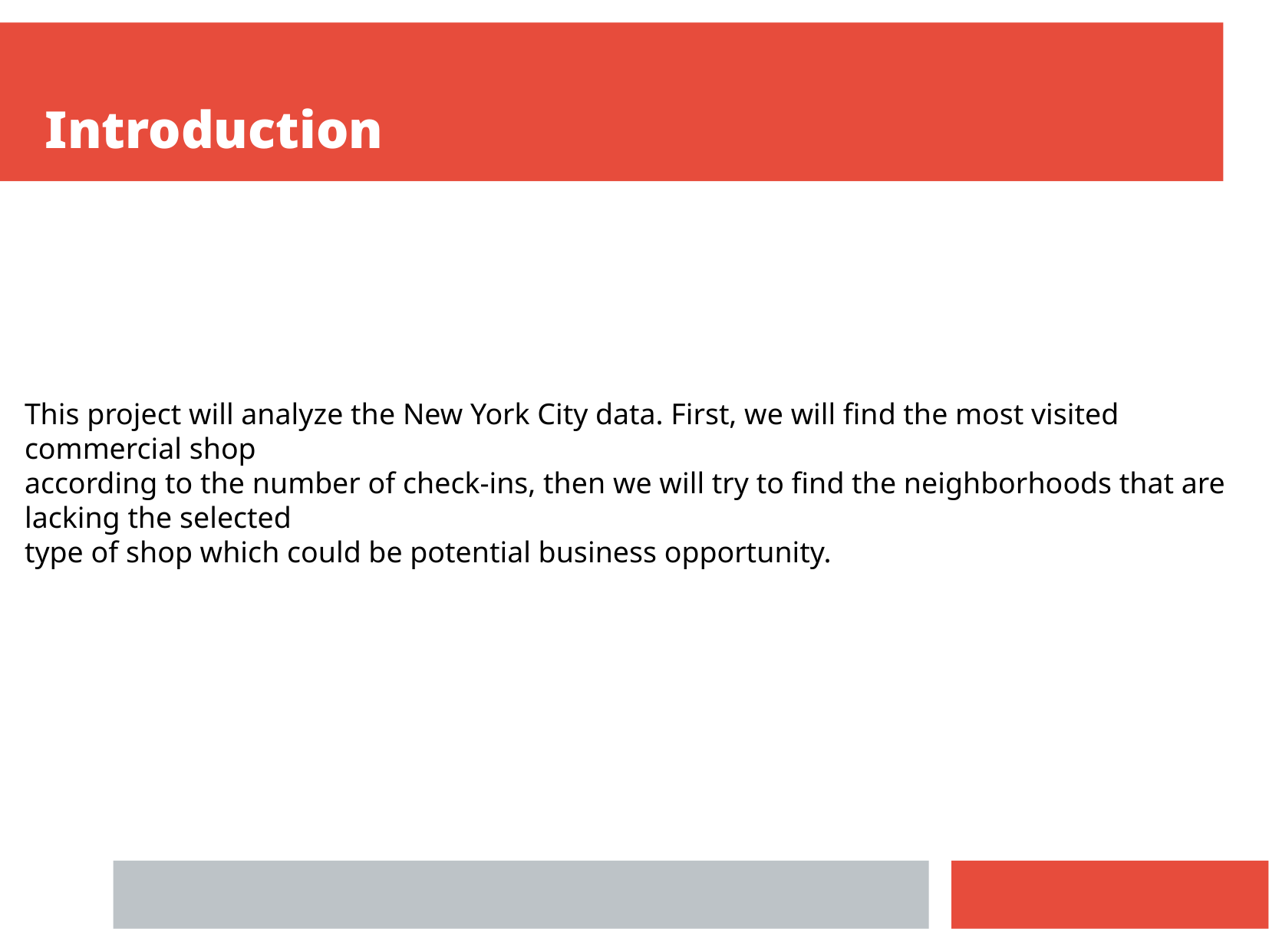

Introduction

This project will analyze the New York City data. First, we will find the most visited commercial shop
according to the number of check-ins, then we will try to find the neighborhoods that are lacking the selected
type of shop which could be potential business opportunity.